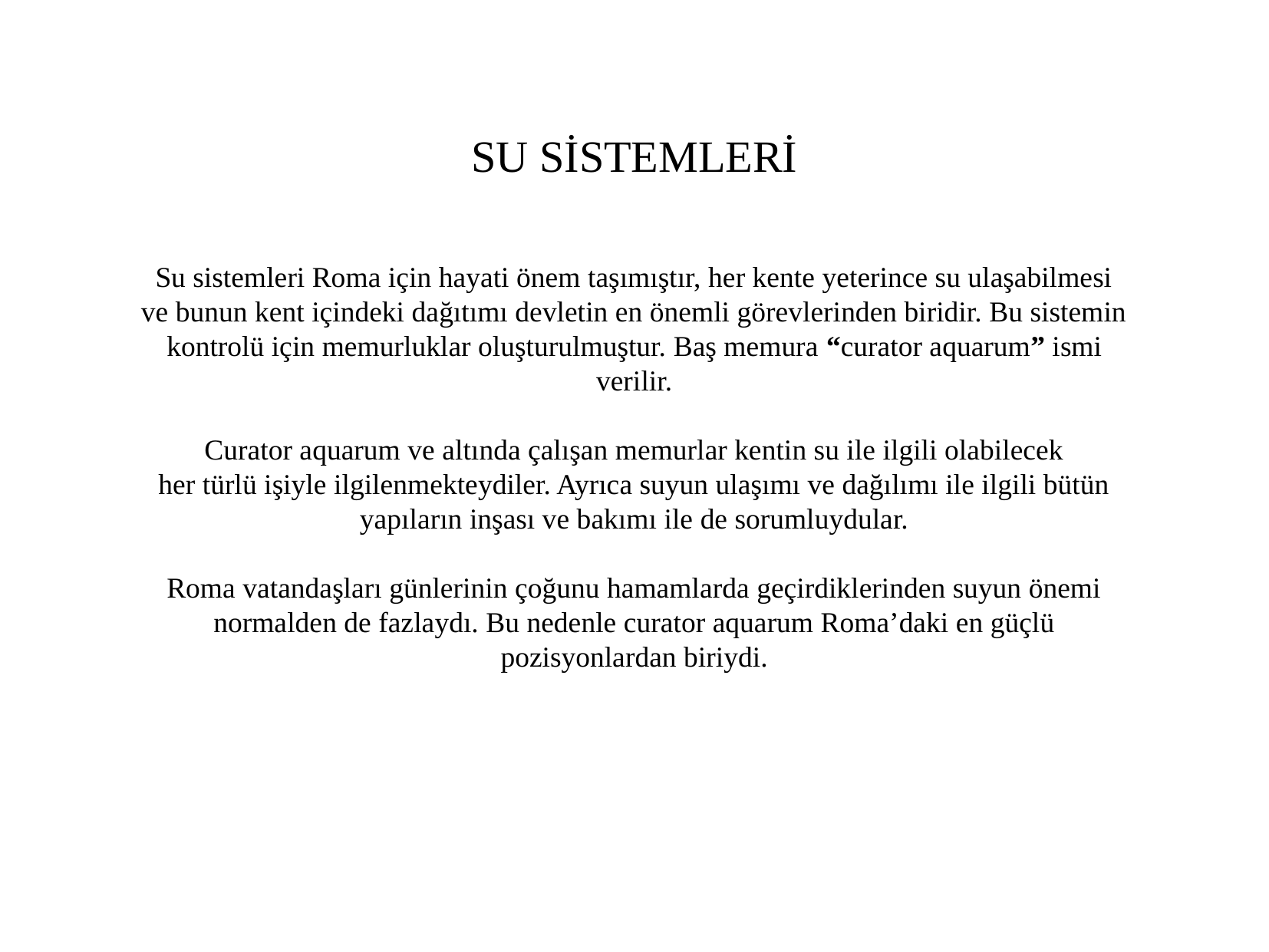

SU SİSTEMLERİ
Su sistemleri Roma için hayati önem taşımıştır, her kente yeterince su ulaşabilmesi
ve bunun kent içindeki dağıtımı devletin en önemli görevlerinden biridir. Bu sistemin
kontrolü için memurluklar oluşturulmuştur. Baş memura “curator aquarum” ismi
verilir.

Curator aquarum ve altında çalışan memurlar kentin su ile ilgili olabilecek
her türlü işiyle ilgilenmekteydiler. Ayrıca suyun ulaşımı ve dağılımı ile ilgili bütün
yapıların inşası ve bakımı ile de sorumluydular.

Roma vatandaşları günlerinin çoğunu hamamlarda geçirdiklerinden suyun önemi
normalden de fazlaydı. Bu nedenle curator aquarum Roma’daki en güçlü
pozisyonlardan biriydi.